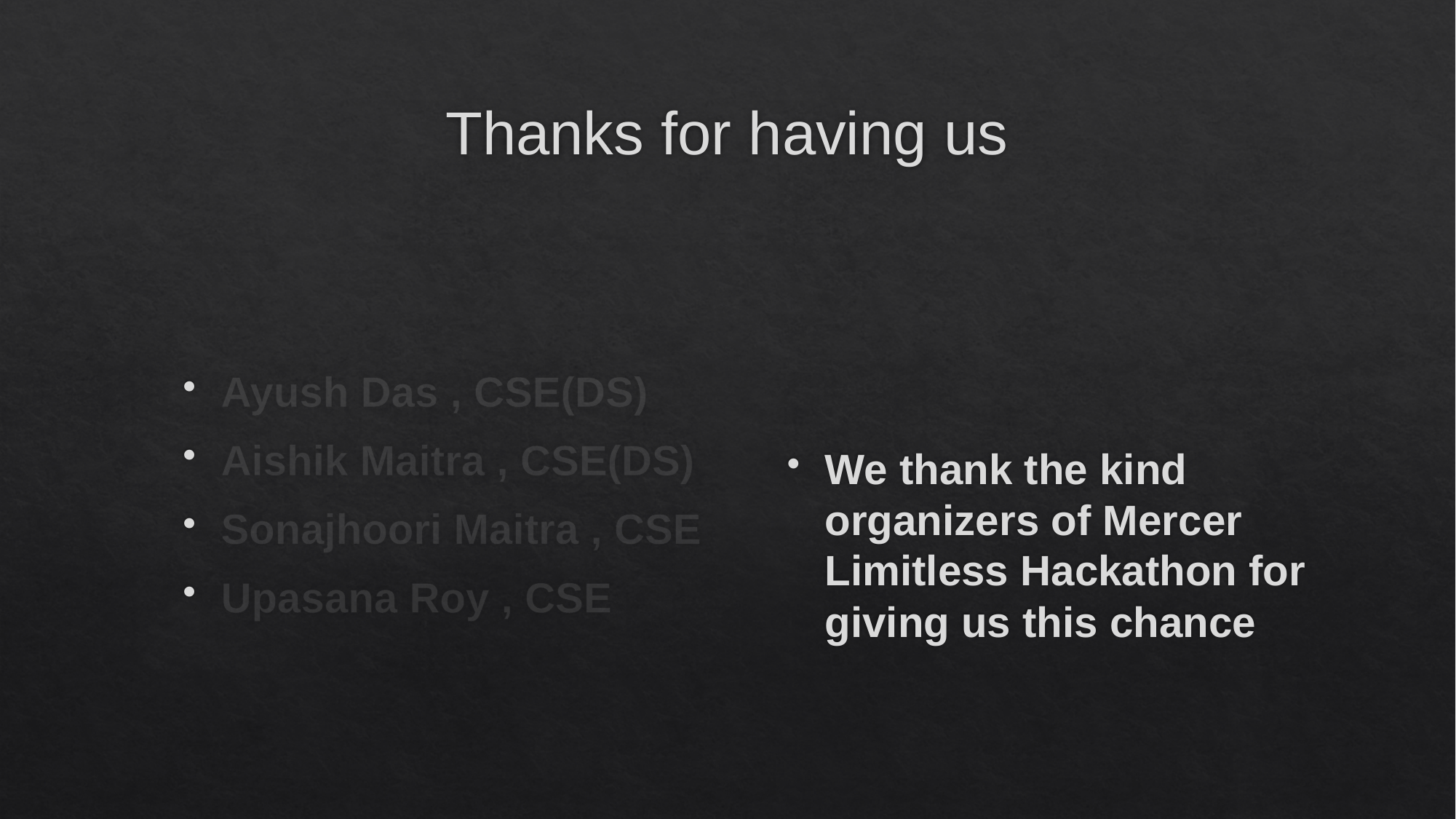

# Thanks for having us
Ayush Das , CSE(DS)
Aishik Maitra , CSE(DS)
Sonajhoori Maitra , CSE
Upasana Roy , CSE

We thank the kind organizers of Mercer Limitless Hackathon for giving us this chance